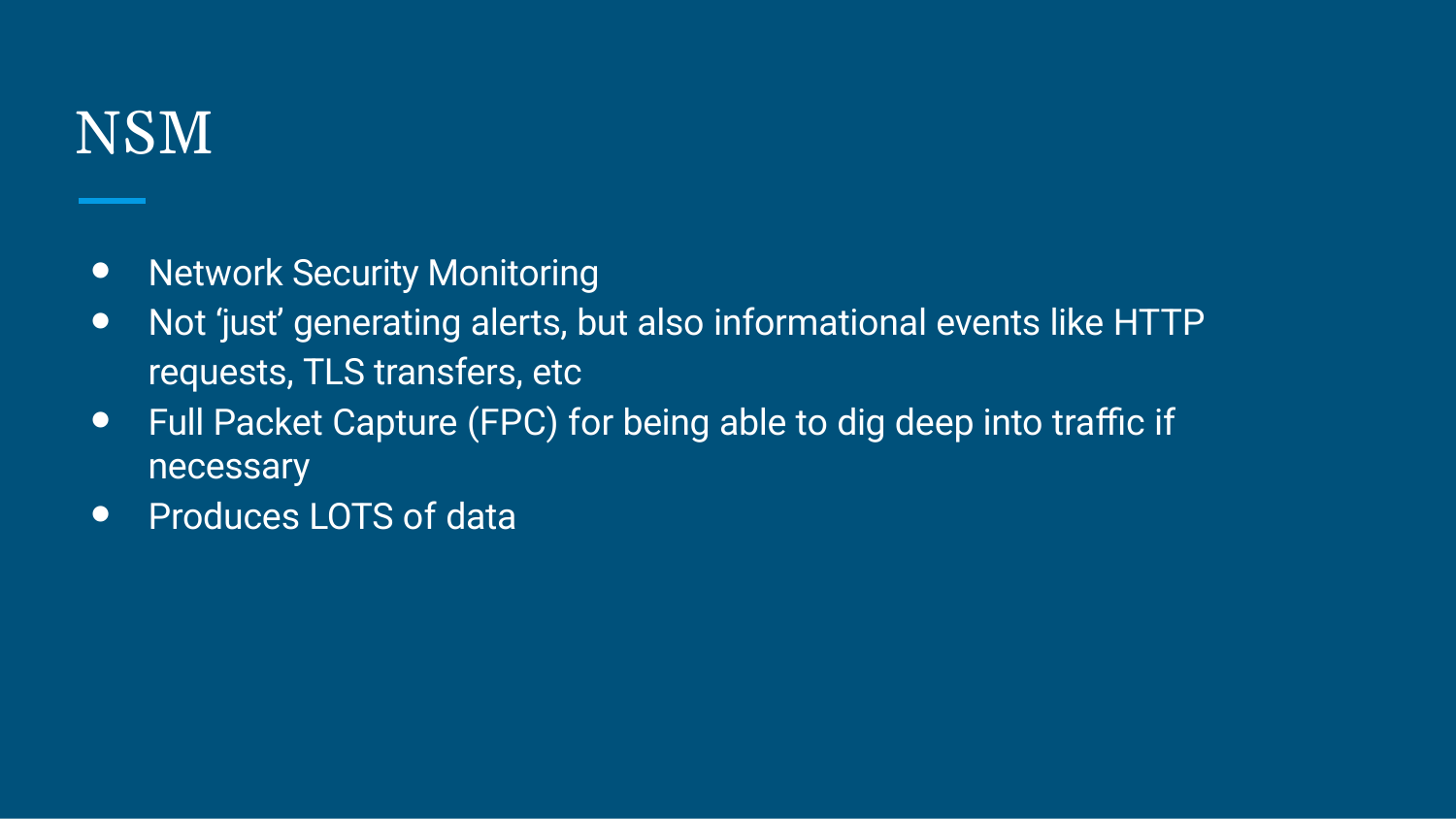

# NSM
Network Security Monitoring
Not ‘just’ generating alerts, but also informational events like HTTP  requests, TLS transfers, etc
Full Packet Capture (FPC) for being able to dig deep into traffic if necessary
Produces LOTS of data